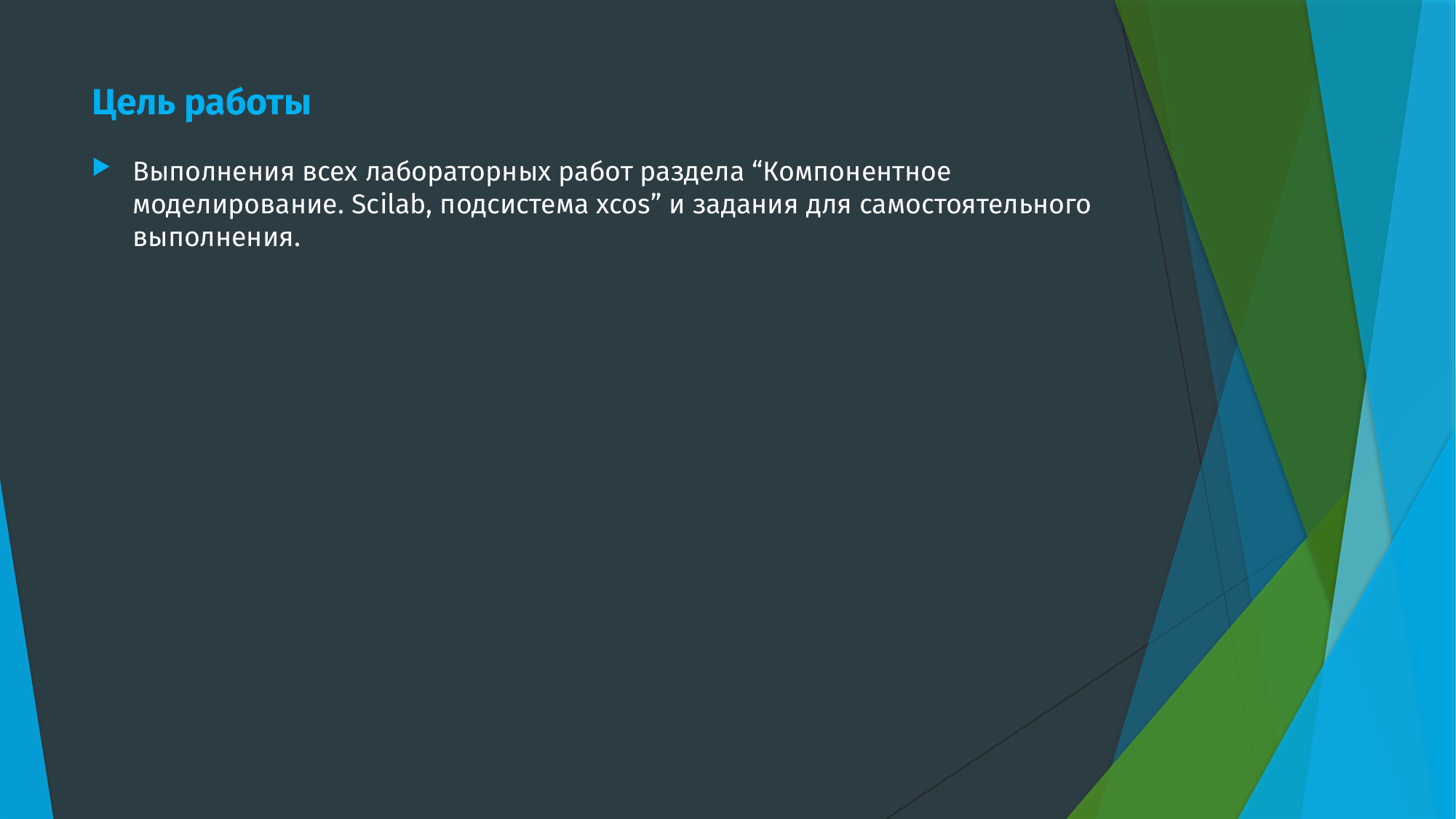

# Цель работы
Выполнения всех лабораторных работ раздела “Компонентное моделирование. Scilab, подсистема xcos” и задания для самостоятельного выполнения.